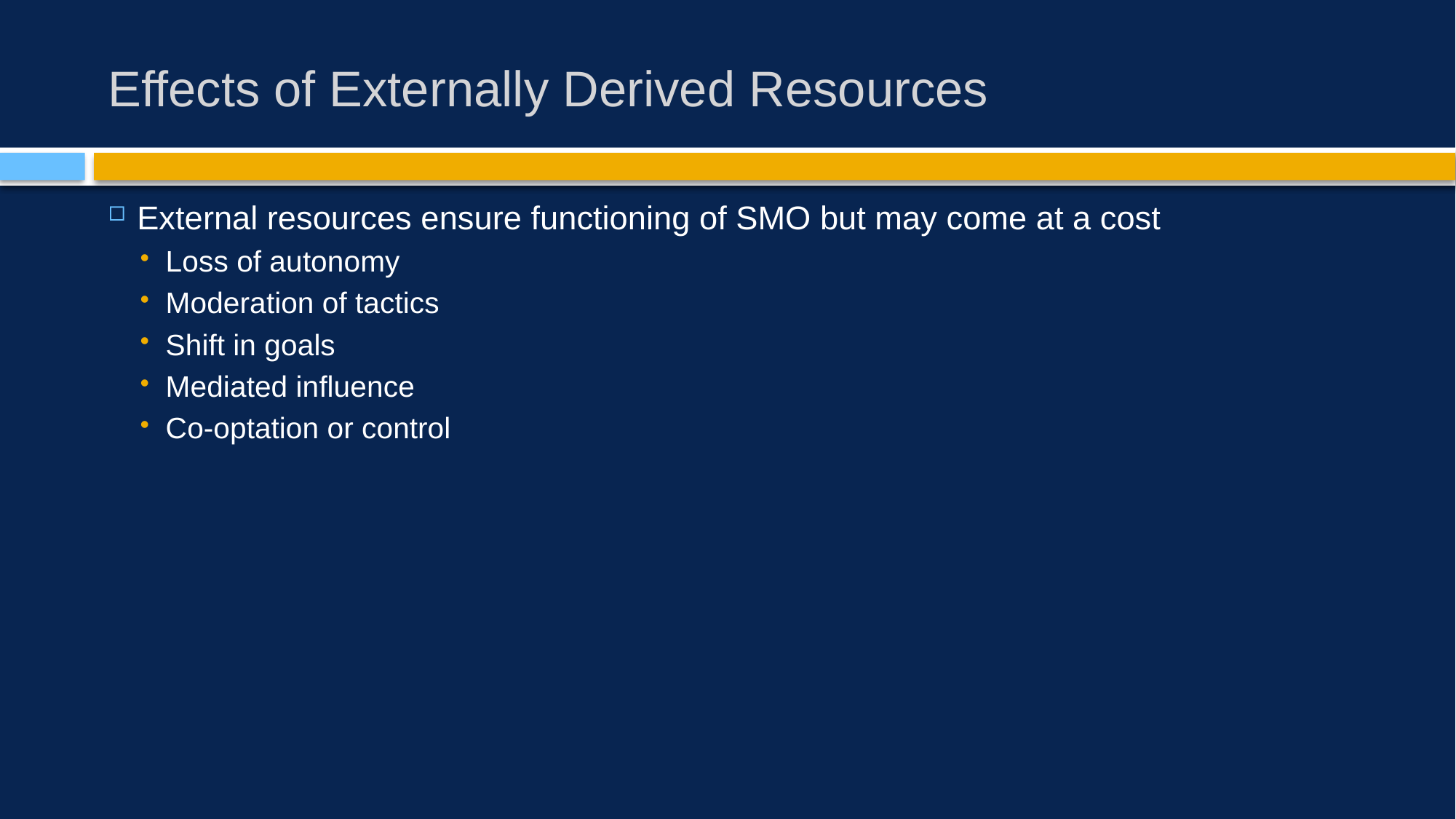

# Effects of Externally Derived Resources
External resources ensure functioning of SMO but may come at a cost
Loss of autonomy
Moderation of tactics
Shift in goals
Mediated influence
Co-optation or control